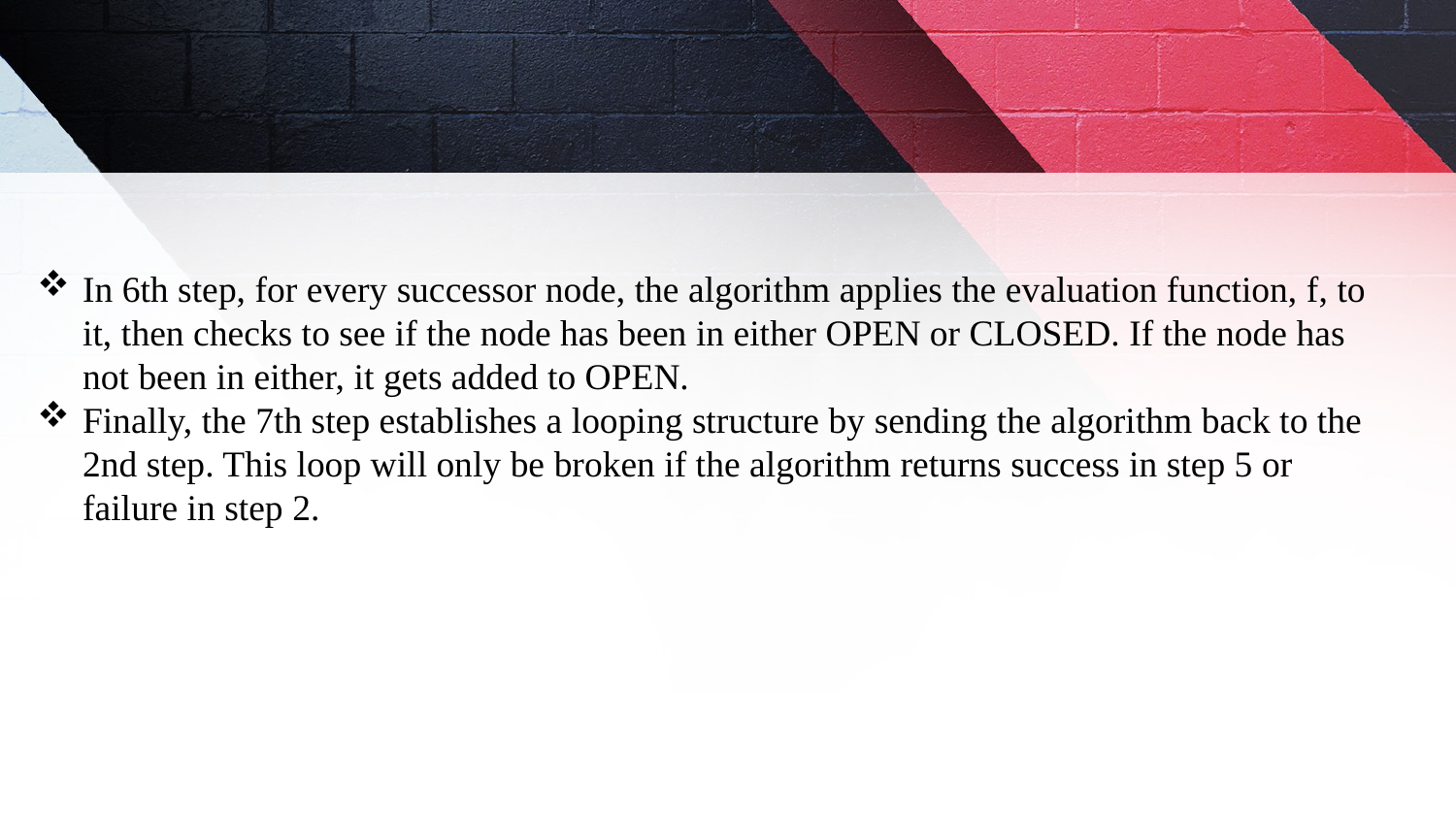

In 6th step, for every successor node, the algorithm applies the evaluation function, f, to it, then checks to see if the node has been in either OPEN or CLOSED. If the node has not been in either, it gets added to OPEN.
Finally, the 7th step establishes a looping structure by sending the algorithm back to the 2nd step. This loop will only be broken if the algorithm returns success in step 5 or failure in step 2.